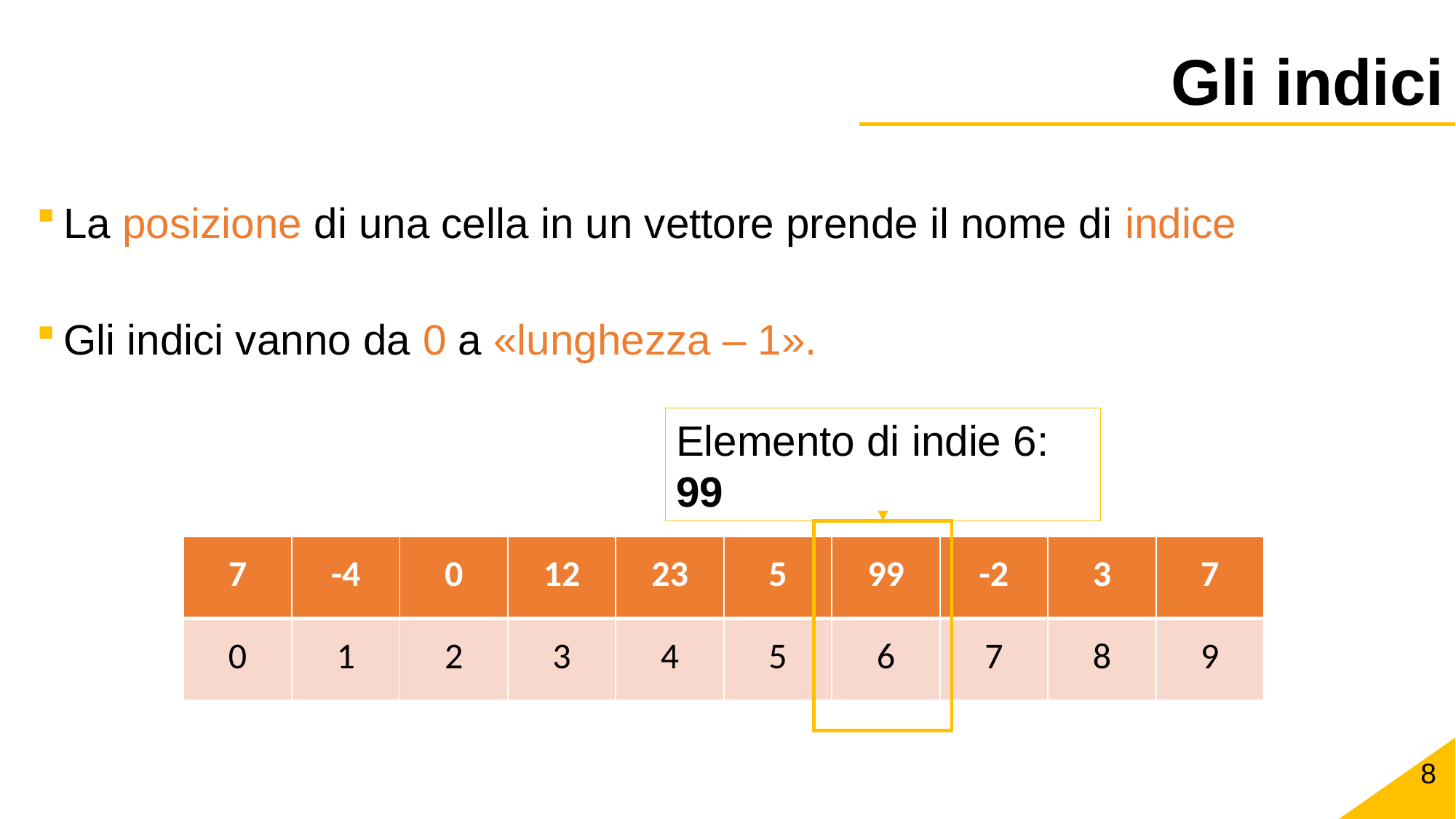

# Gli indici
La posizione di una cella in un vettore prende il nome di indice
Gli indici vanno da 0 a «lunghezza – 1».
Elemento di indie 6: 99

| 7 | -4 | 0 | 12 | 23 | 5 | 99 | -2 | 3 | 7 |
| --- | --- | --- | --- | --- | --- | --- | --- | --- | --- |
| 0 | 1 | 2 | 3 | 4 | 5 | 6 | 7 | 8 | 9 |
8